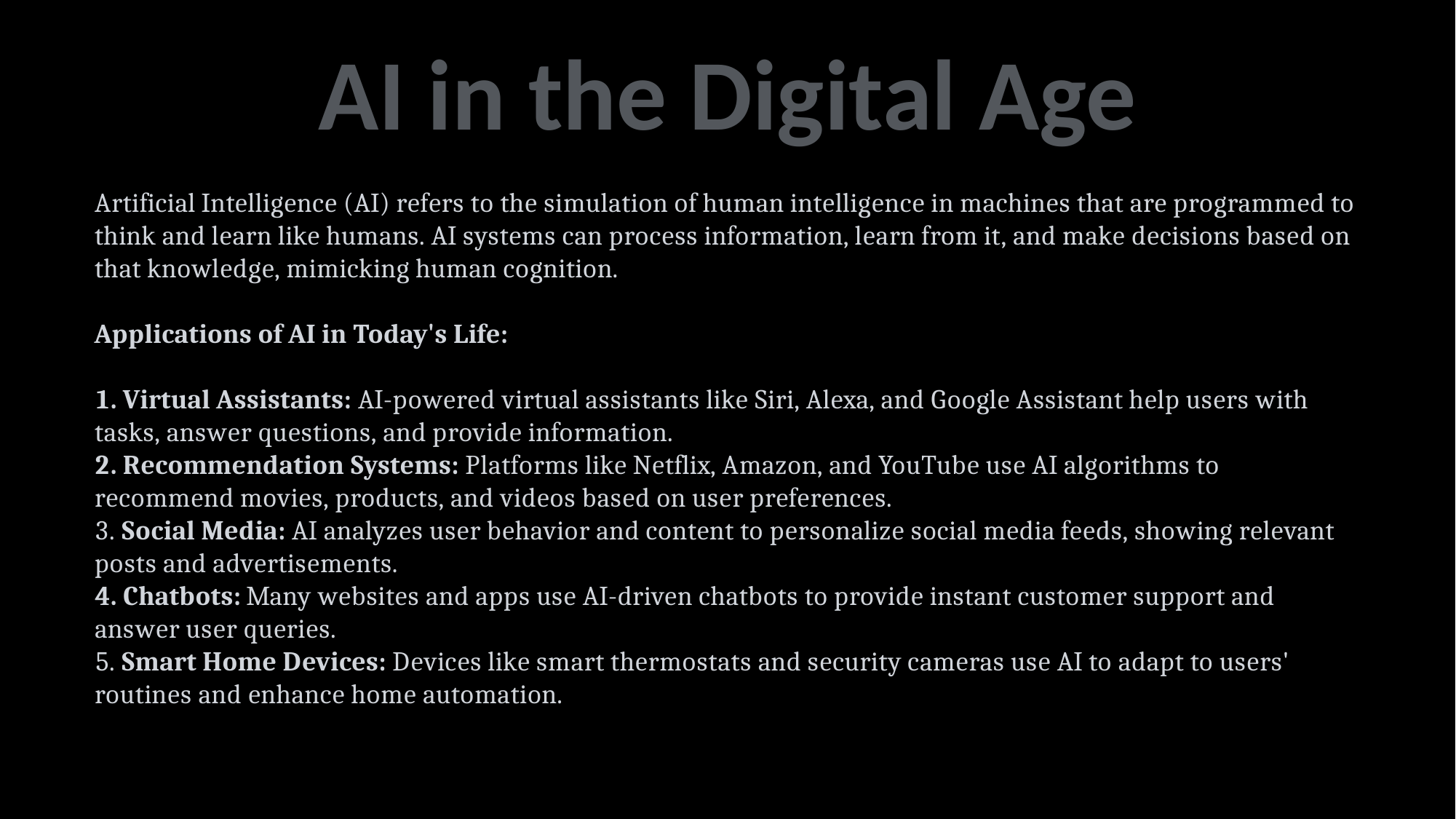

AI in the Digital Age
Artificial Intelligence (AI) refers to the simulation of human intelligence in machines that are programmed to think and learn like humans. AI systems can process information, learn from it, and make decisions based on that knowledge, mimicking human cognition.

Applications of AI in Today's Life:

1. Virtual Assistants: AI-powered virtual assistants like Siri, Alexa, and Google Assistant help users with tasks, answer questions, and provide information.
2. Recommendation Systems: Platforms like Netflix, Amazon, and YouTube use AI algorithms to recommend movies, products, and videos based on user preferences.
3. Social Media: AI analyzes user behavior and content to personalize social media feeds, showing relevant posts and advertisements.
4. Chatbots: Many websites and apps use AI-driven chatbots to provide instant customer support and answer user queries.
5. Smart Home Devices: Devices like smart thermostats and security cameras use AI to adapt to users' routines and enhance home automation.